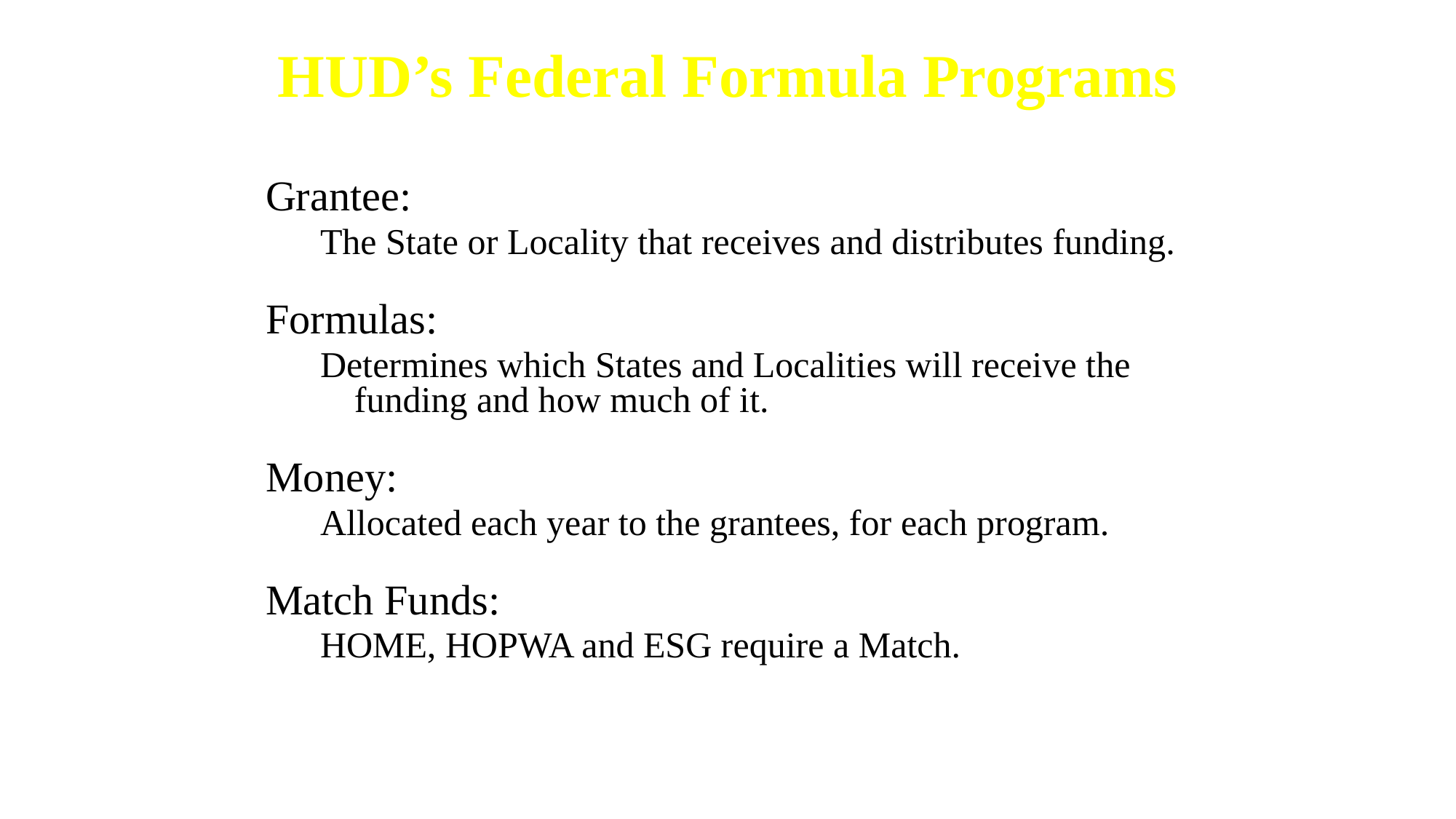

HUD’s Federal Formula Programs
Grantee:
The State or Locality that receives and distributes funding.

Formulas:
Determines which States and Localities will receive the funding and how much of it.

Money:
Allocated each year to the grantees, for each program.

Match Funds:
HOME, HOPWA and ESG require a Match.